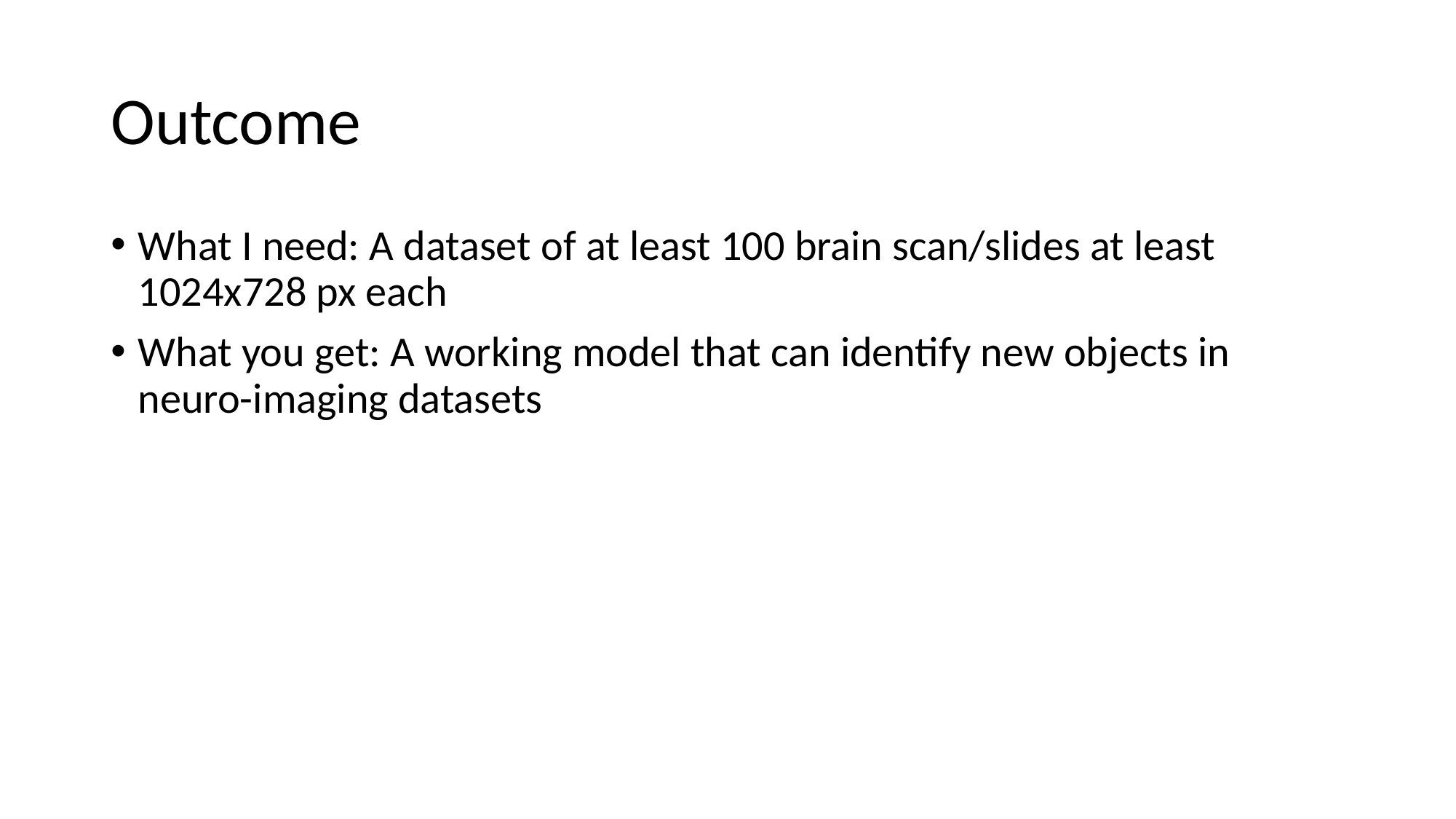

# Outcome
What I need: A dataset of at least 100 brain scan/slides at least 1024x728 px each
What you get: A working model that can identify new objects in neuro-imaging datasets